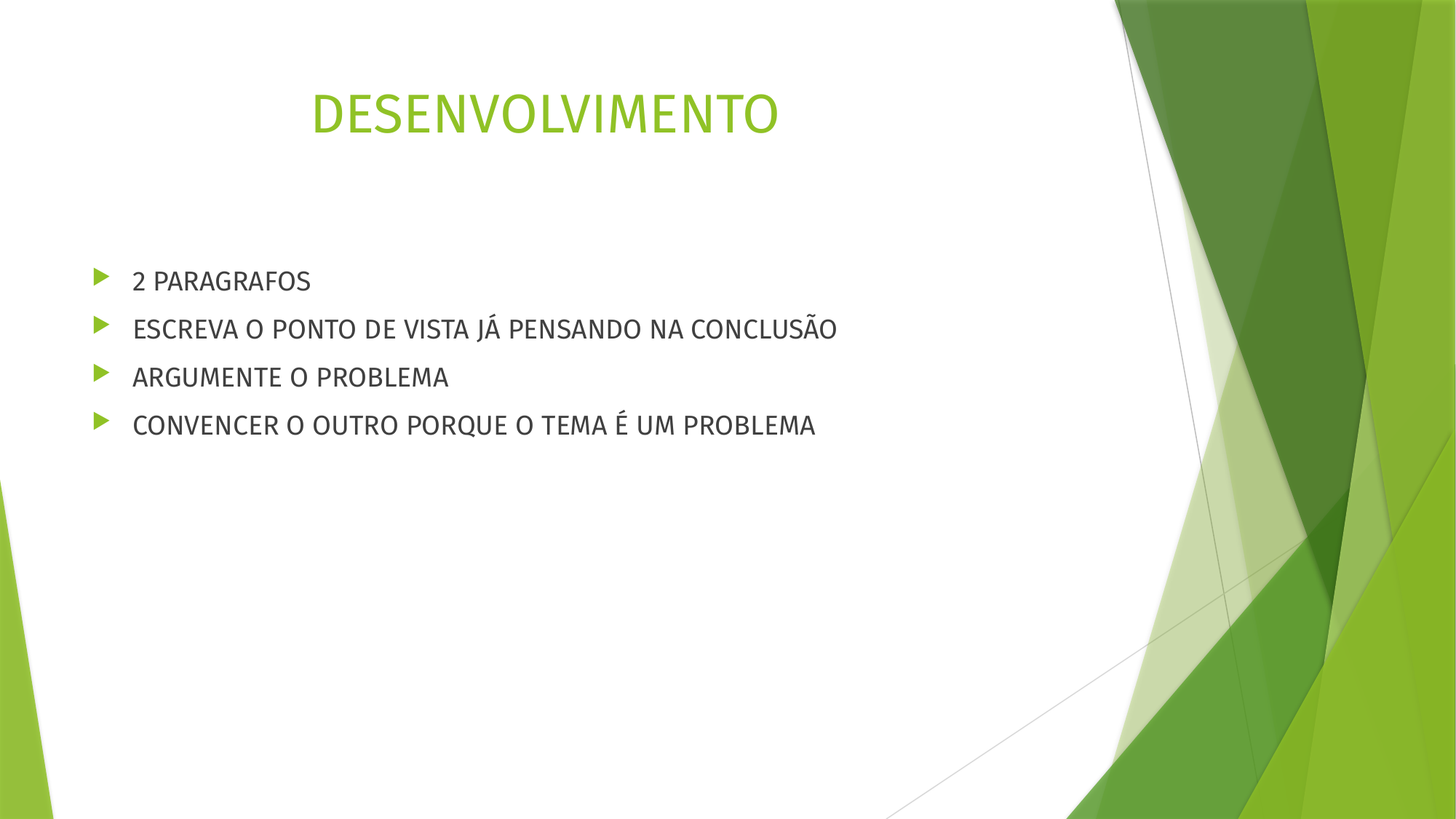

# DESENVOLVIMENTO
2 PARAGRAFOS
ESCREVA O PONTO DE VISTA JÁ PENSANDO NA CONCLUSÃO
ARGUMENTE O PROBLEMA
CONVENCER O OUTRO PORQUE O TEMA É UM PROBLEMA